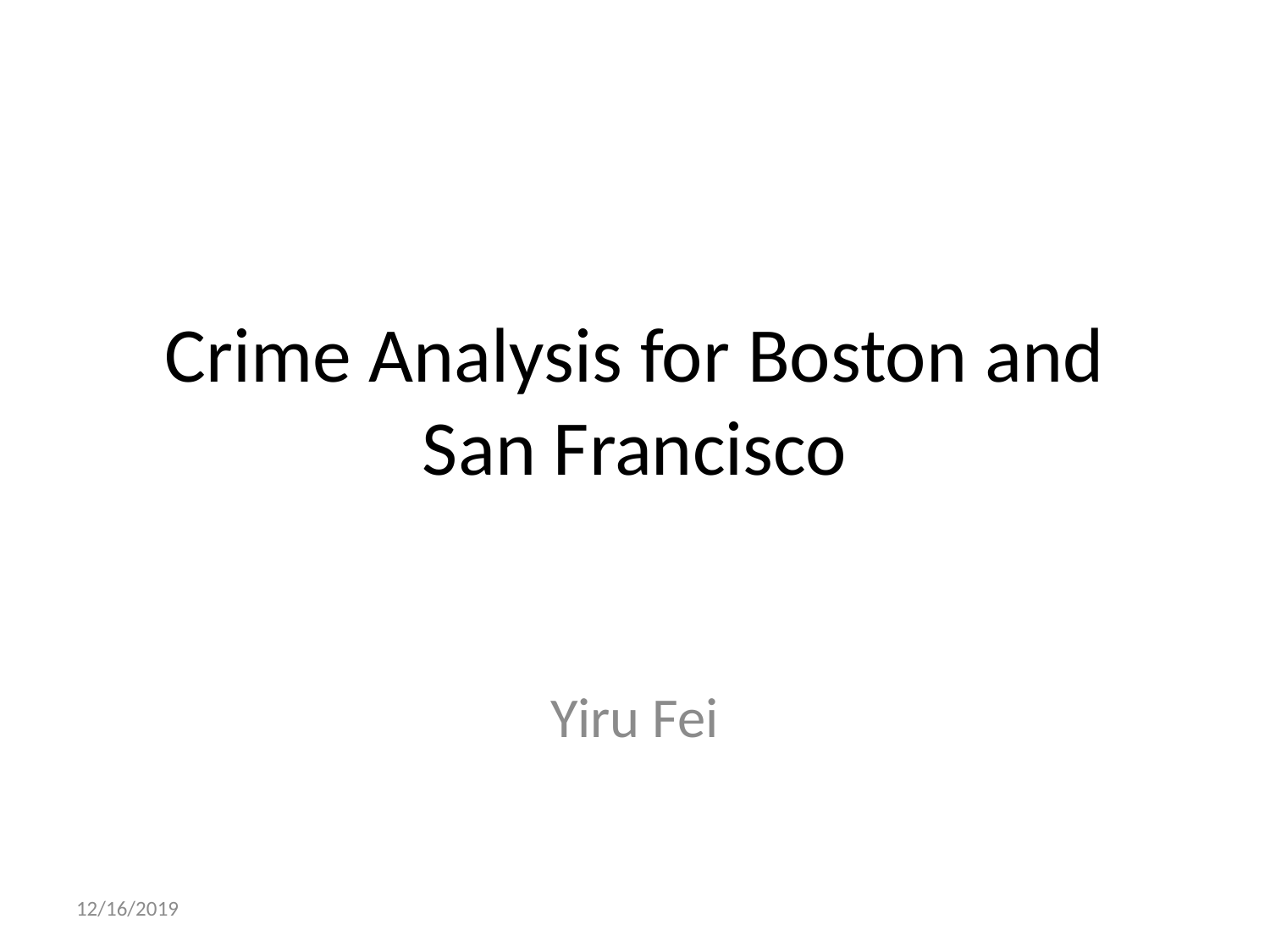

# Crime Analysis for Boston and San Francisco
Yiru Fei
12/16/2019